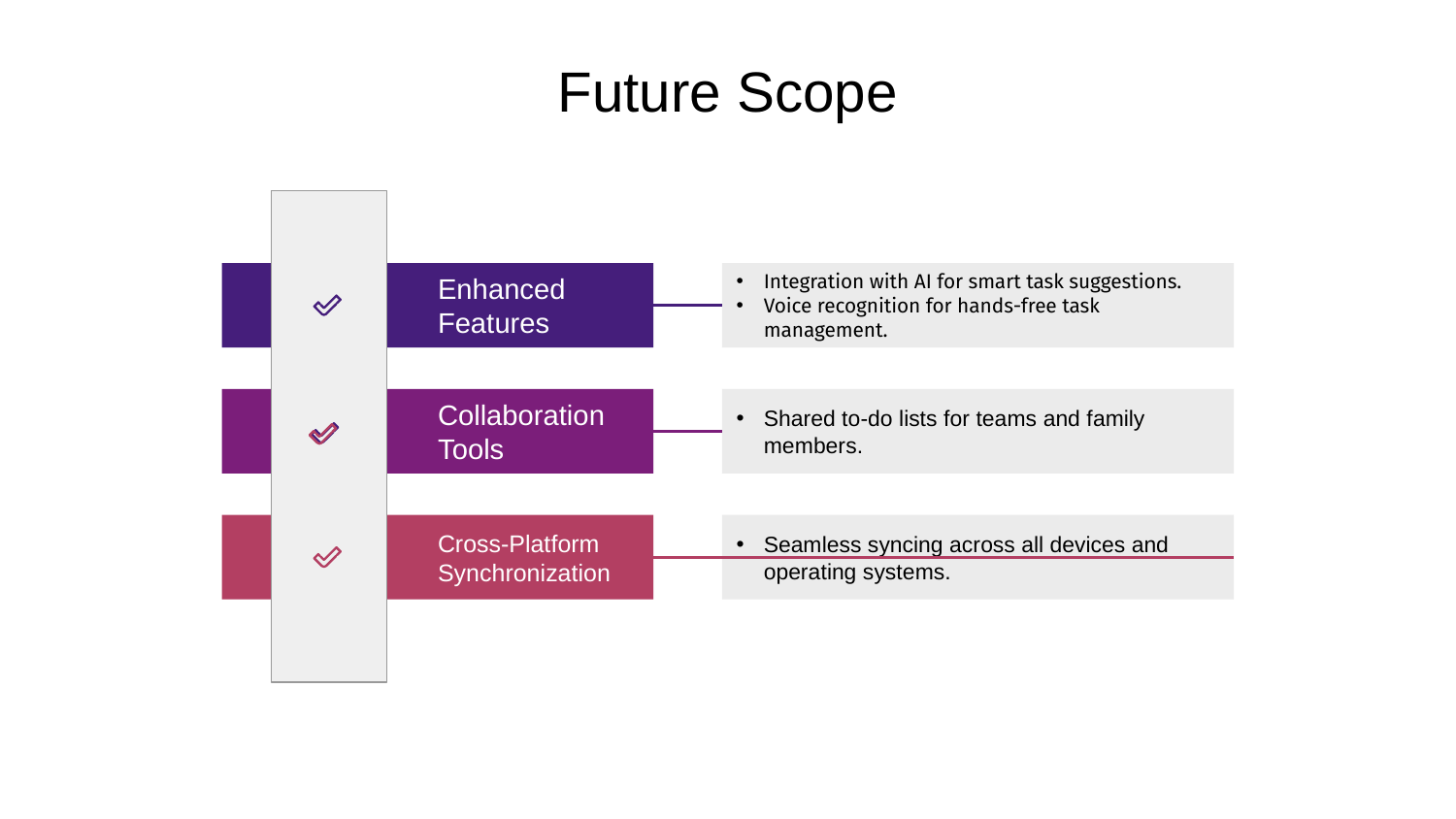

# Future Scope

Integration with AI for smart task suggestions.
Voice recognition for hands-free task management.
Enhanced Features

Shared to-do lists for teams and family members.
Collaboration Tools

Seamless syncing across all devices and operating systems.
Cross-Platform Synchronization